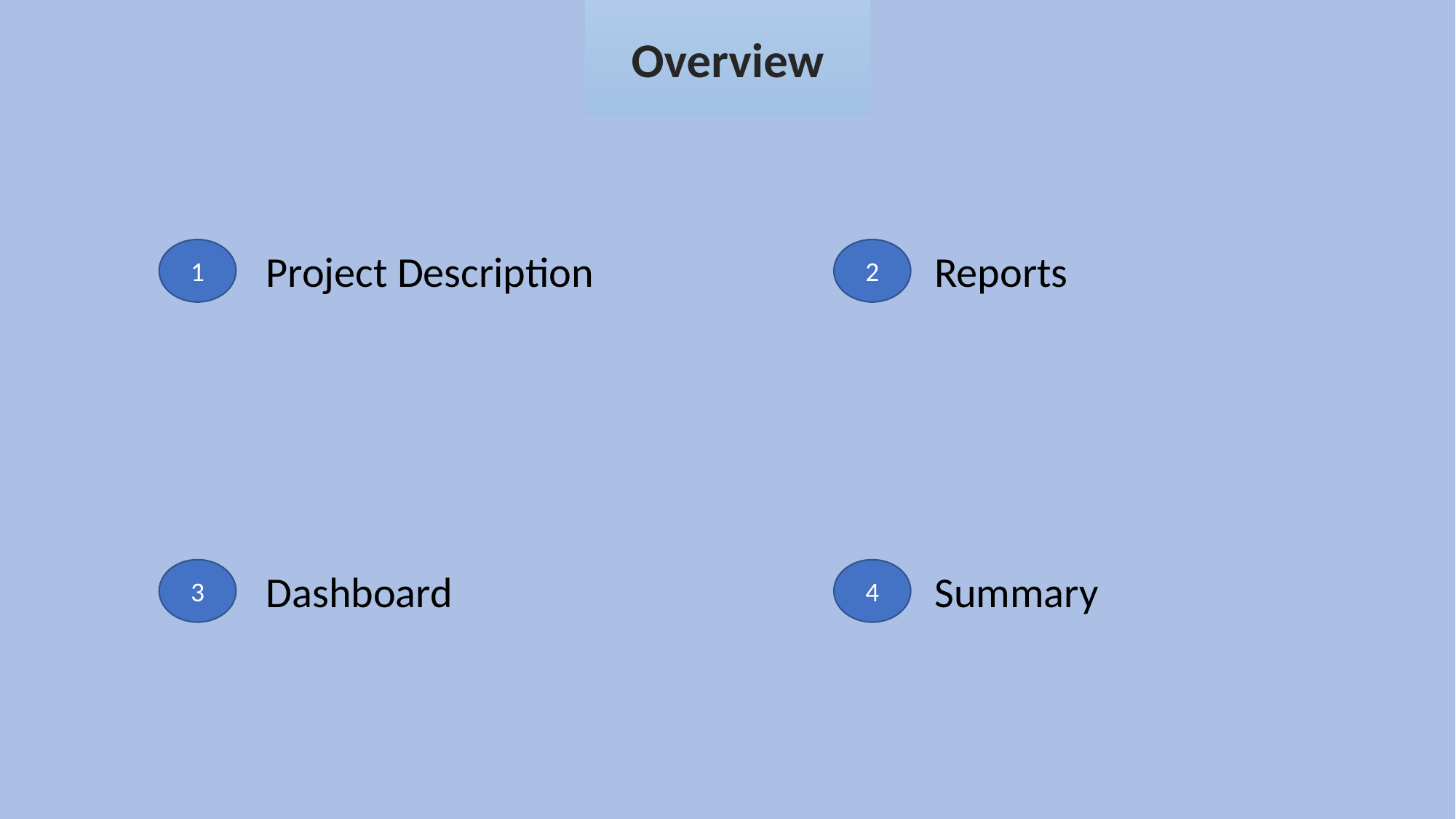

Overview
1
Project Description
2
Reports
3
Dashboard
4
Summary